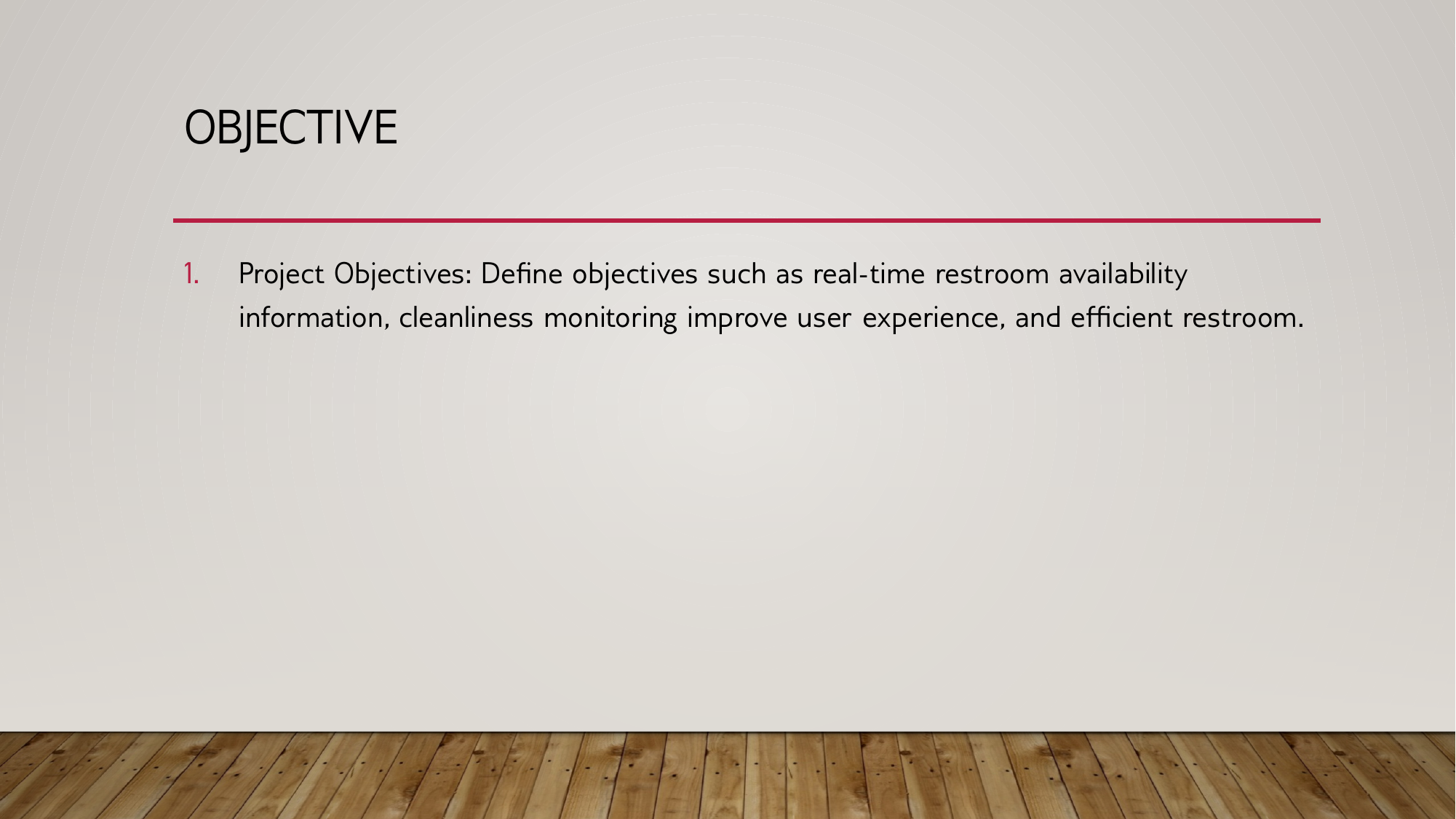

# Objective
Project Objectives: Define objectives such as real-time restroom availability information, cleanliness monitoring improve user experience, and efficient restroom.